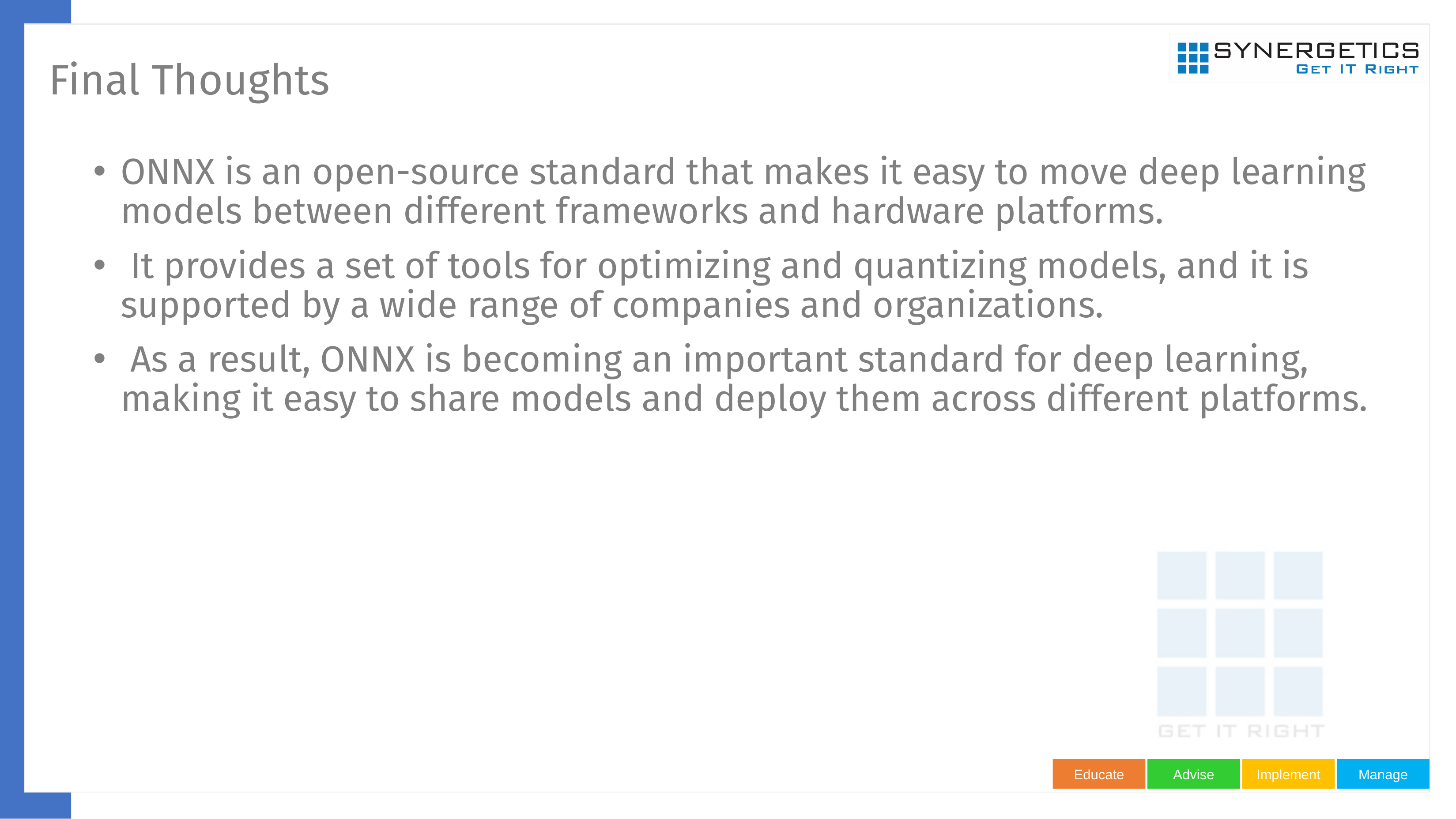

# Final Thoughts
ONNX is an open-source standard that makes it easy to move deep learning models between different frameworks and hardware platforms.
 It provides a set of tools for optimizing and quantizing models, and it is supported by a wide range of companies and organizations.
 As a result, ONNX is becoming an important standard for deep learning, making it easy to share models and deploy them across different platforms.